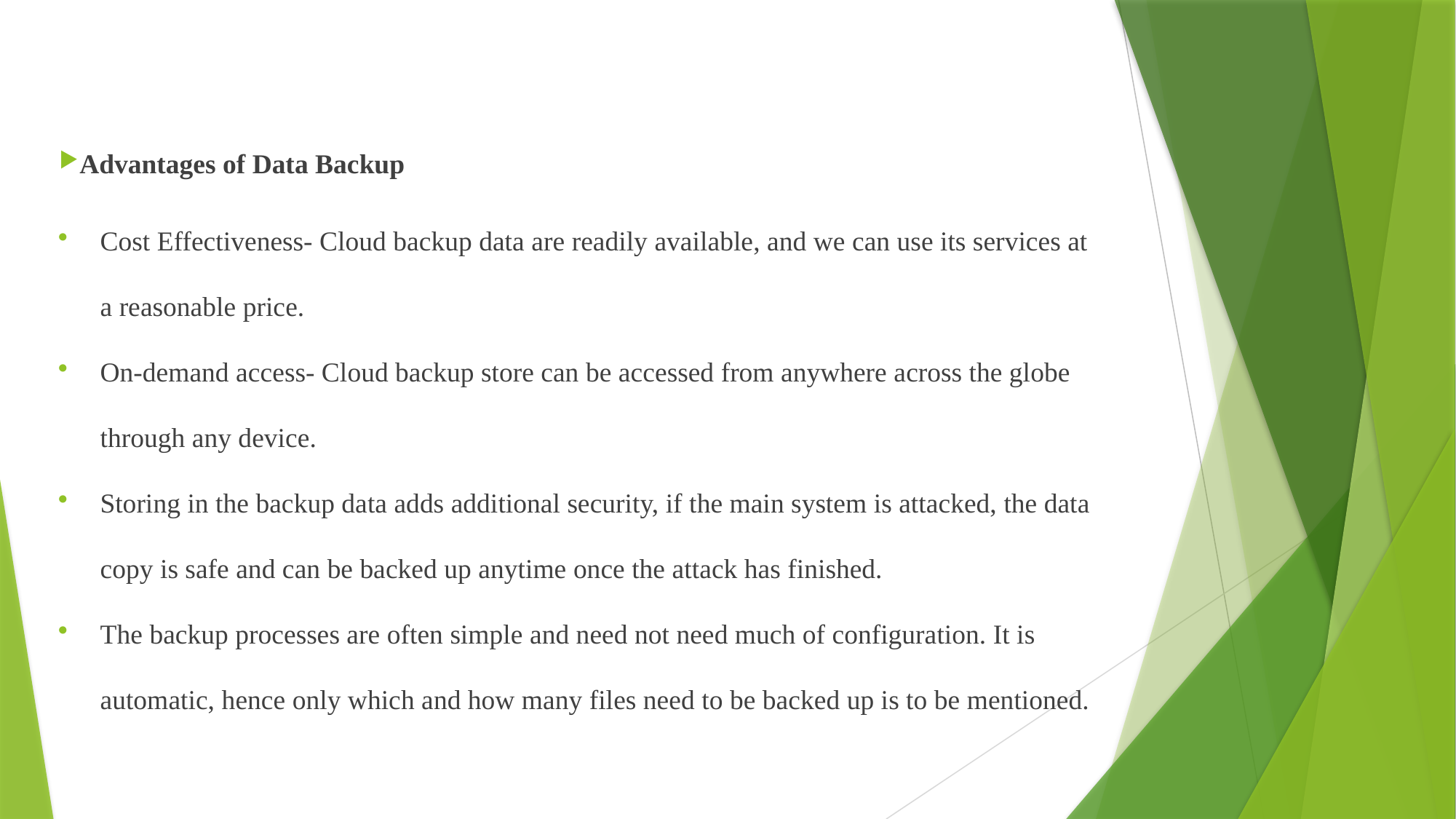

Advantages of Data Backup
Cost Effectiveness- Cloud backup data are readily available, and we can use its services at a reasonable price.
On-demand access- Cloud backup store can be accessed from anywhere across the globe through any device.
Storing in the backup data adds additional security, if the main system is attacked, the data copy is safe and can be backed up anytime once the attack has finished.
The backup processes are often simple and need not need much of configuration. It is automatic, hence only which and how many files need to be backed up is to be mentioned.